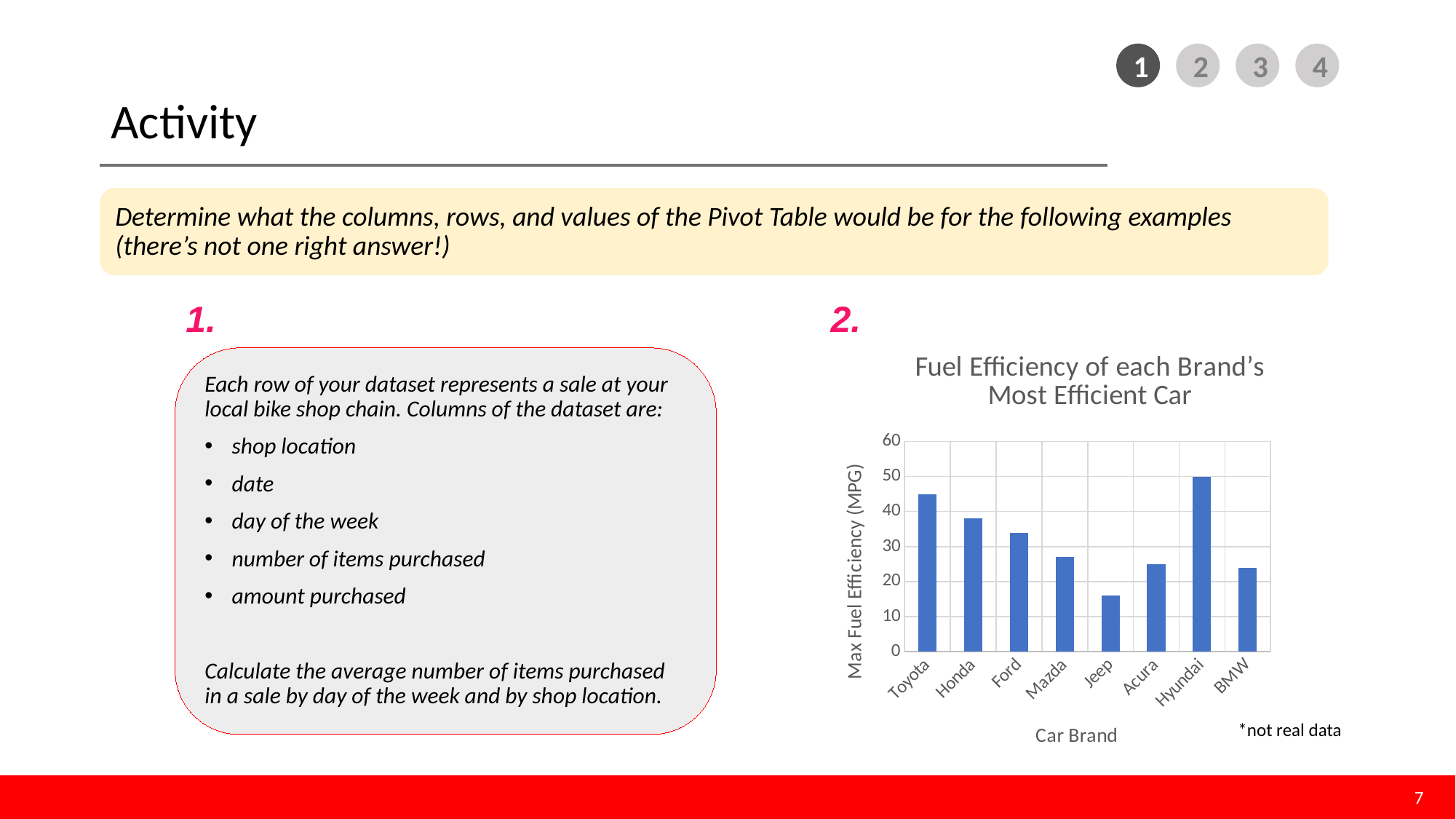

# Activity
Determine what the columns, rows, and values of the Pivot Table would be for the following examples (there’s not one right answer!)
1.
2.

### Chart: Fuel Efficiency of each Brand’s Most Efficient Car

| Category | MPG |
|---|---|
| Toyota | 45.0 |
| Honda | 38.0 |
| Ford | 34.0 |
| Mazda | 27.0 |
| Jeep | 16.0 |
| Acura | 25.0 |
| Hyundai | 50.0 |
| BMW | 24.0 |
Each row of your dataset represents a sale at your local bike shop chain. Columns of the dataset are:
shop location
date
day of the week
number of items purchased
amount purchased

Calculate the average number of items purchased in a sale by day of the week and by shop location.
*not real data
7